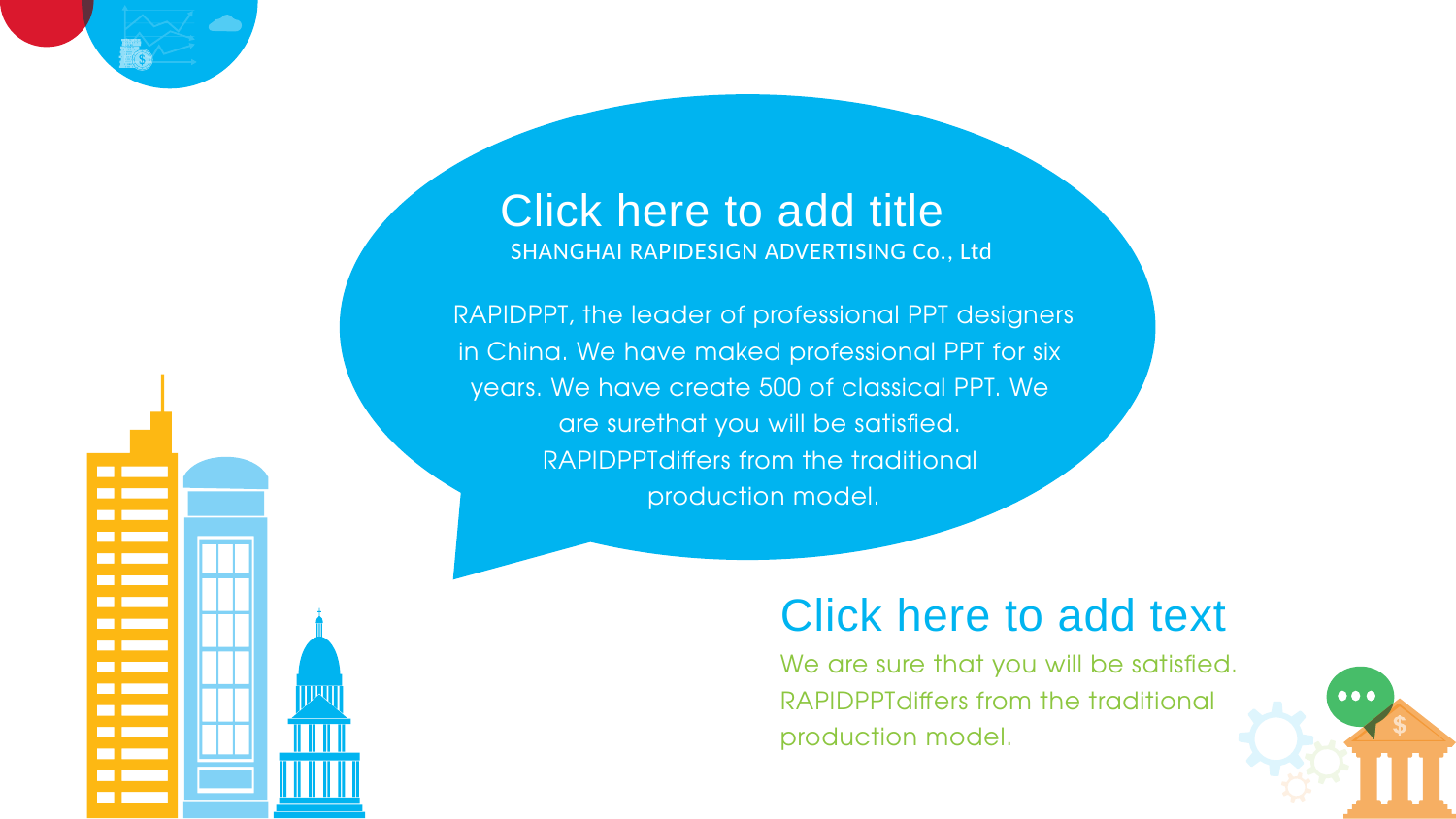

Click here to add title
SHANGHAI RAPIDESIGN ADVERTISING Co., Ltd
RAPIDPPT, the leader of professional PPT designers
in China. We have maked professional PPT for six
years. We have create 500 of classical PPT. We
are surethat you will be satisfied.
RAPIDPPTdiffers from the traditional
production model.

Click here to add text
We are sure that you will be satisfied. RAPIDPPTdiffers from the traditional
production model.